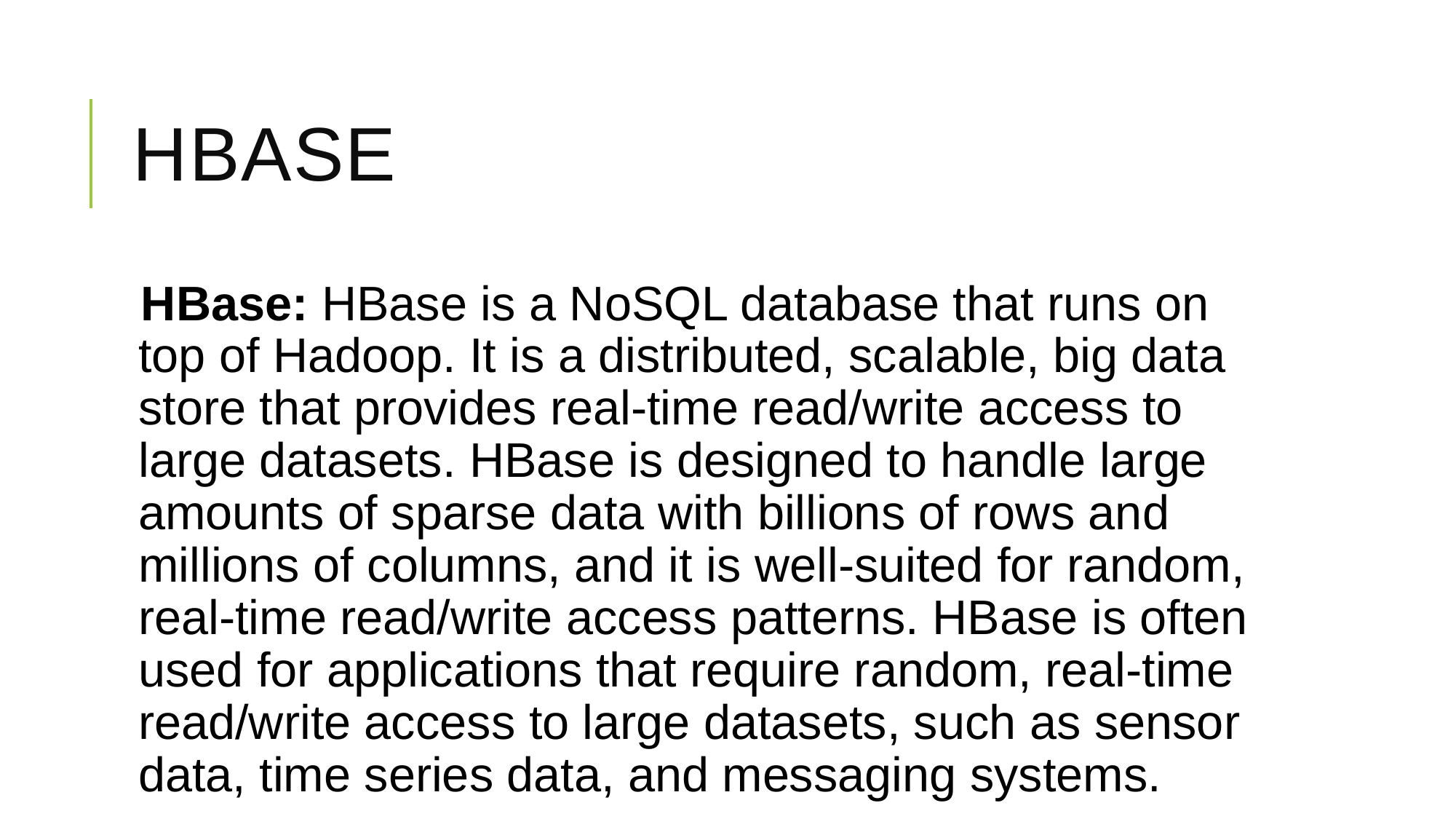

# Hbase
HBase: HBase is a NoSQL database that runs on top of Hadoop. It is a distributed, scalable, big data store that provides real-time read/write access to large datasets. HBase is designed to handle large amounts of sparse data with billions of rows and millions of columns, and it is well-suited for random, real-time read/write access patterns. HBase is often used for applications that require random, real-time read/write access to large datasets, such as sensor data, time series data, and messaging systems.